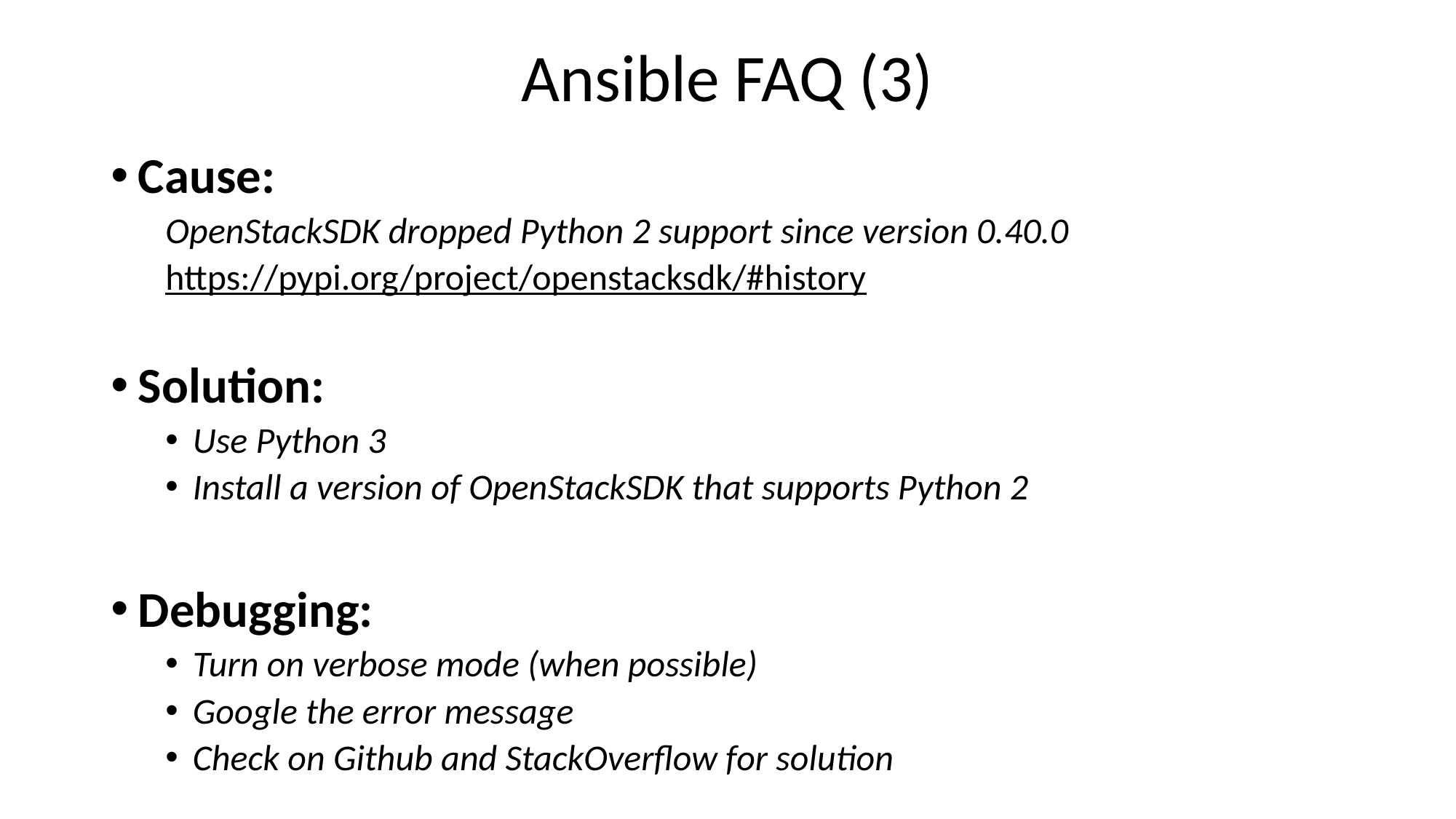

# Ansible FAQ (3)
Cause:
OpenStackSDK dropped Python 2 support since version 0.40.0
https://pypi.org/project/openstacksdk/#history

Solution:
Use Python 3
Install a version of OpenStackSDK that supports Python 2

Debugging:
Turn on verbose mode (when possible)
Google the error message
Check on Github and StackOverflow for solution